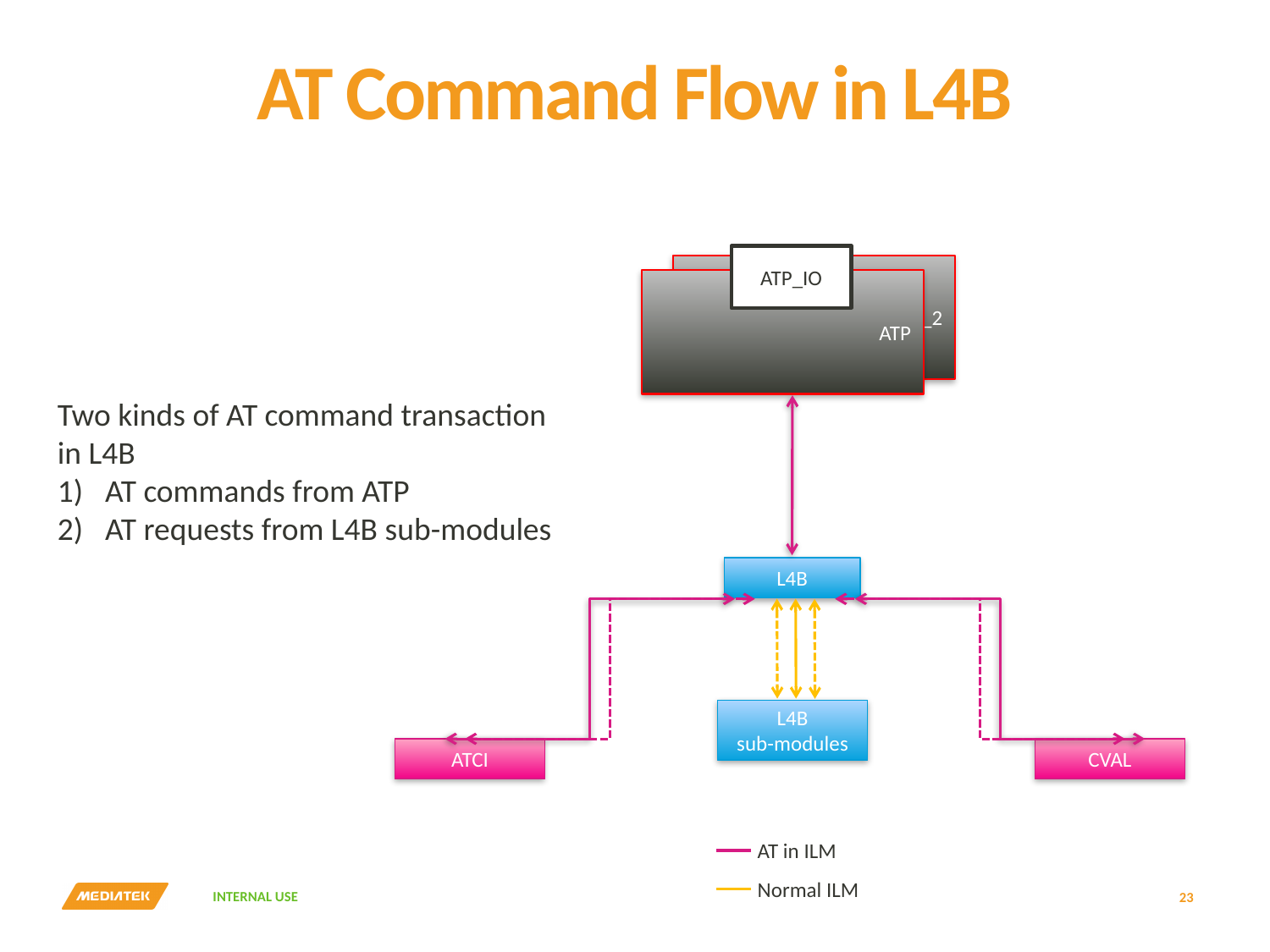

# AT Command Flow in L4B
ATP_IO
ATP
ATP_2
L4B
L4B
sub-modules
ATCI
CVAL
Two kinds of AT command transaction in L4B
AT commands from ATP
AT requests from L4B sub-modules
AT in ILM
Normal ILM
23